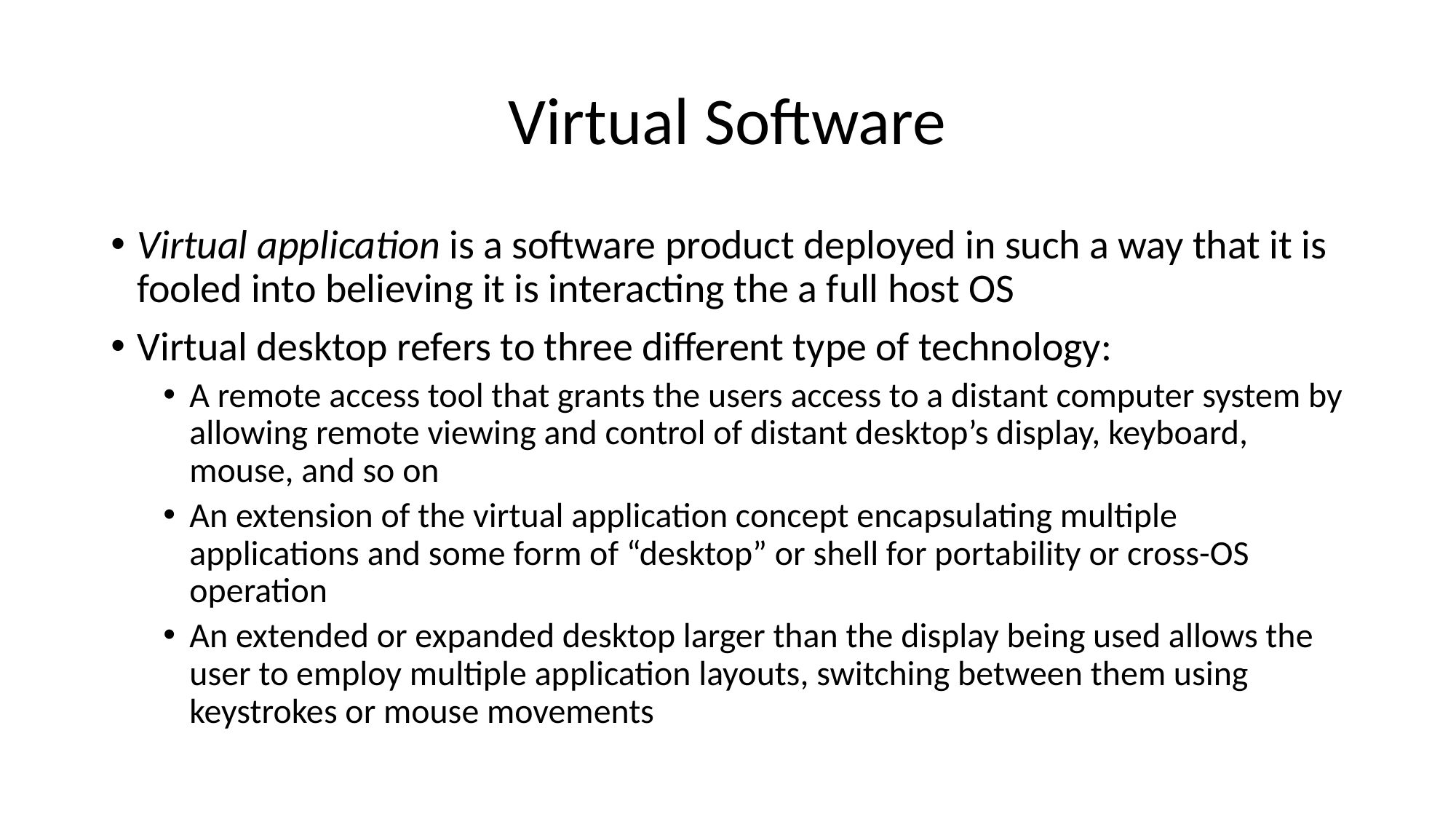

# Virtual Software
Virtual application is a software product deployed in such a way that it is fooled into believing it is interacting the a full host OS
Virtual desktop refers to three different type of technology:
A remote access tool that grants the users access to a distant computer system by allowing remote viewing and control of distant desktop’s display, keyboard, mouse, and so on
An extension of the virtual application concept encapsulating multiple applications and some form of “desktop” or shell for portability or cross-OS operation
An extended or expanded desktop larger than the display being used allows the user to employ multiple application layouts, switching between them using keystrokes or mouse movements